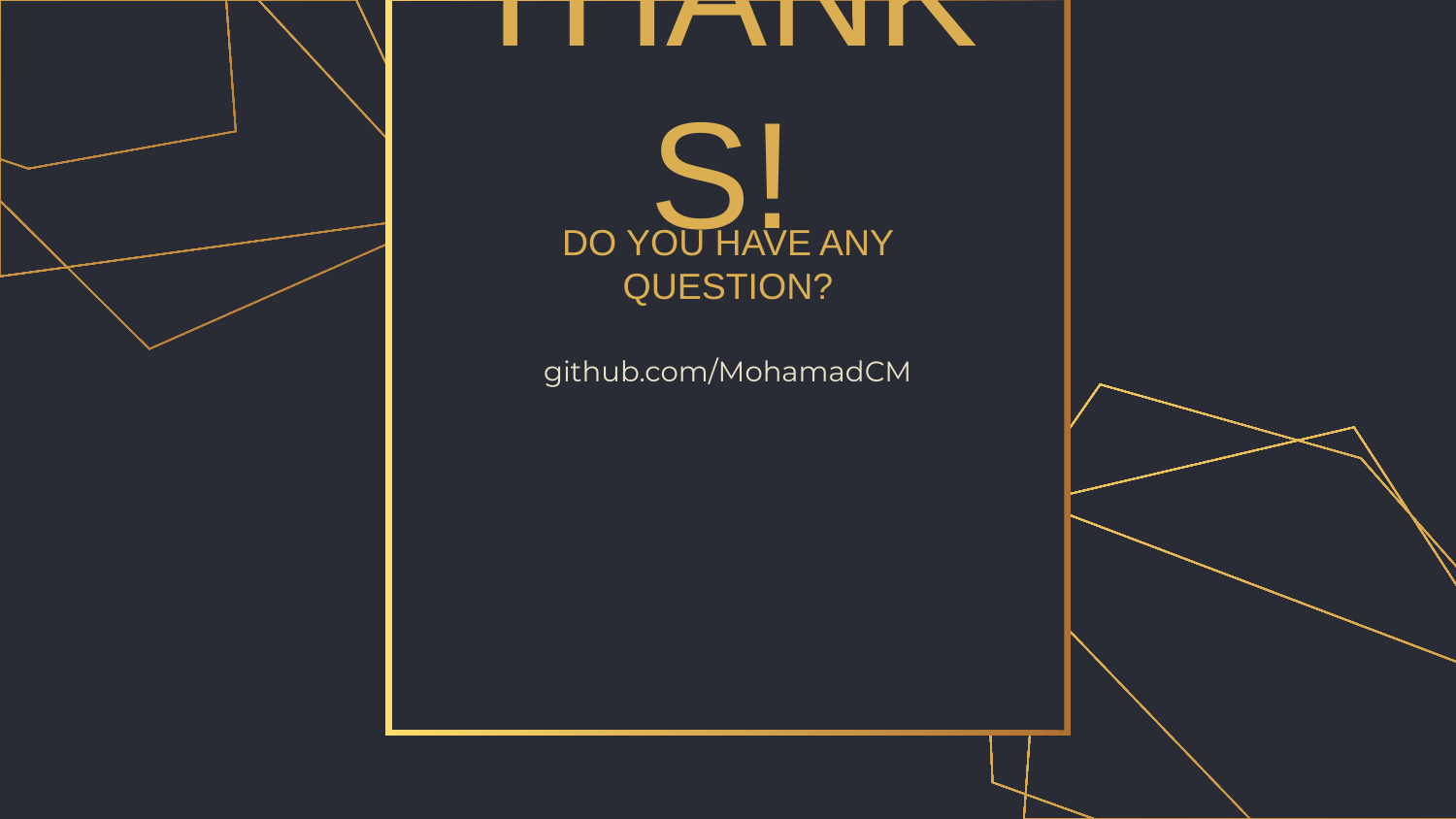

# THANKS!
DO YOU HAVE ANY QUESTION?
github.com/MohamadCM